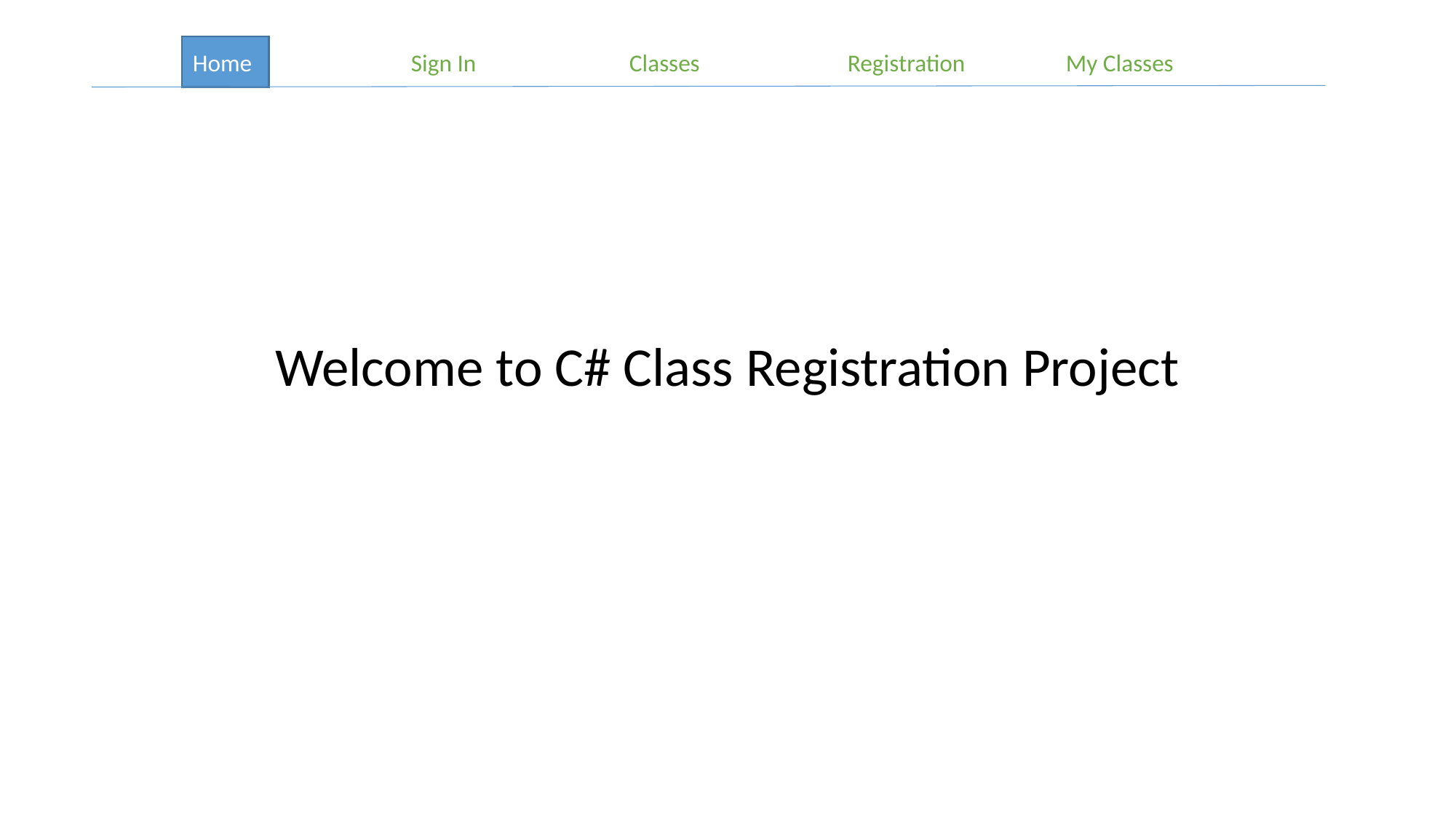

Home		Sign In		Classes		Registration	My Classes

# Welcome to C# Class Registration Project